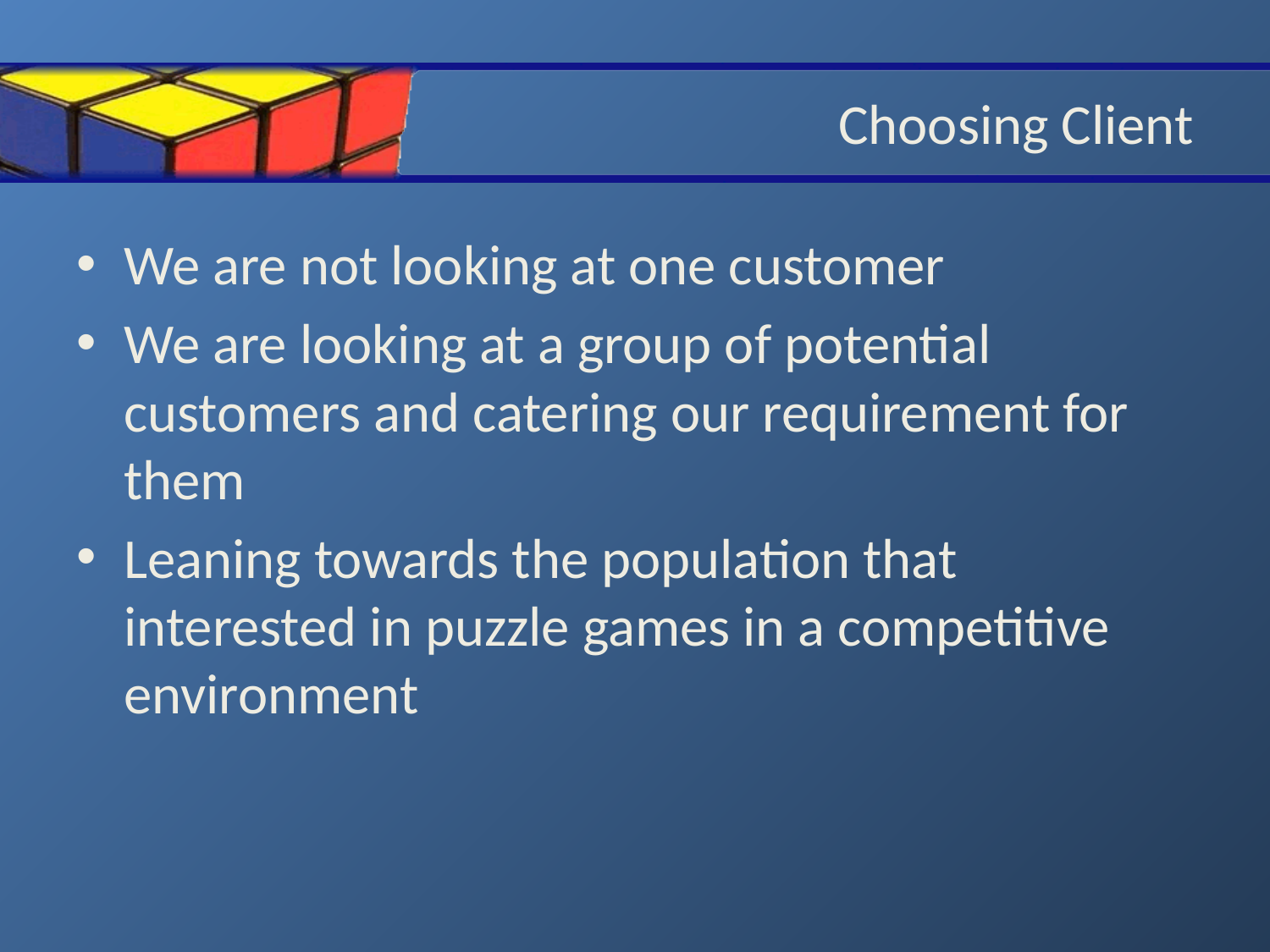

# Choosing Client
We are not looking at one customer
We are looking at a group of potential customers and catering our requirement for them
Leaning towards the population that interested in puzzle games in a competitive environment